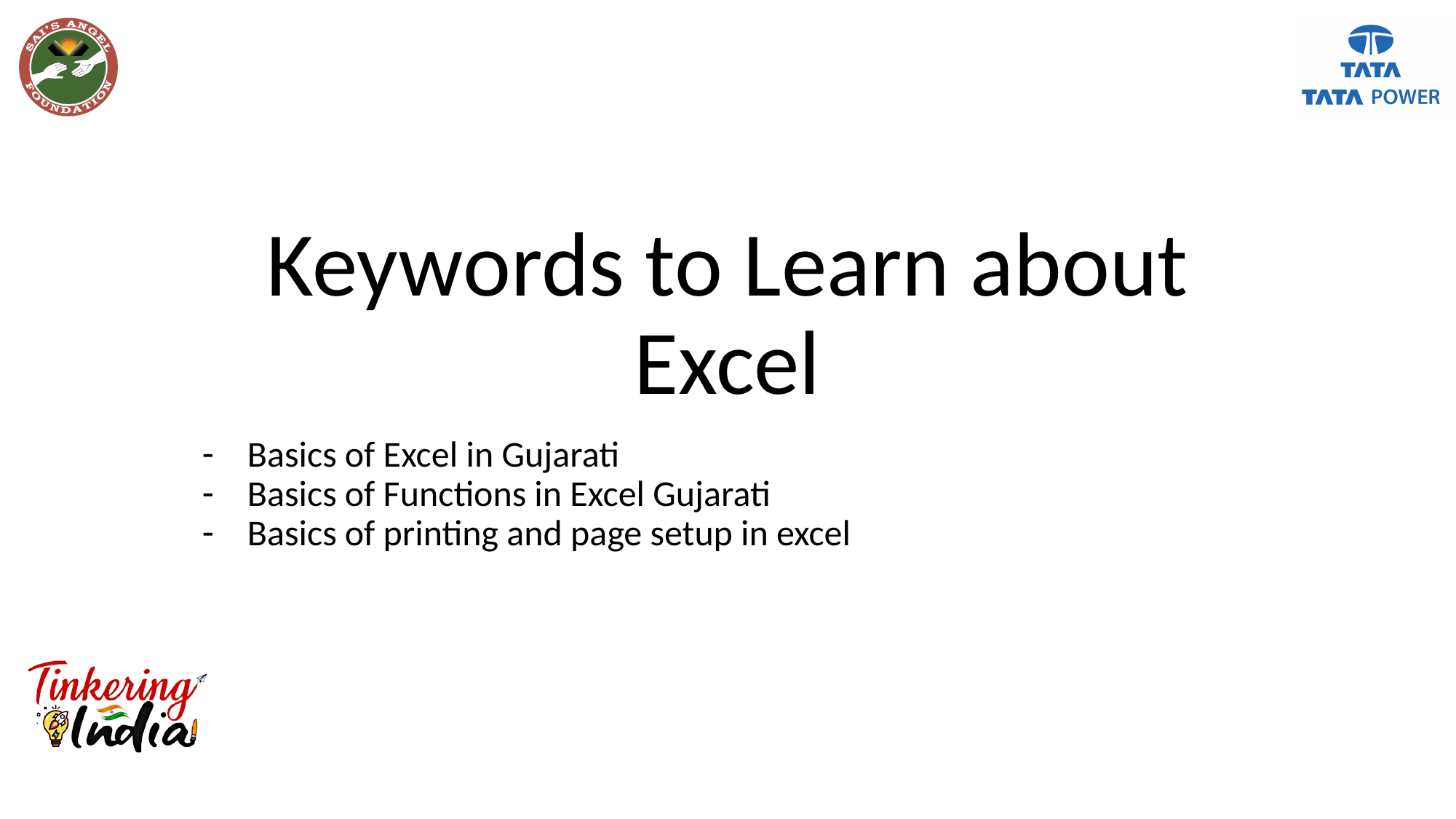

# Keywords to Learn about Excel
Basics of Excel in Gujarati
Basics of Functions in Excel Gujarati
Basics of printing and page setup in excel